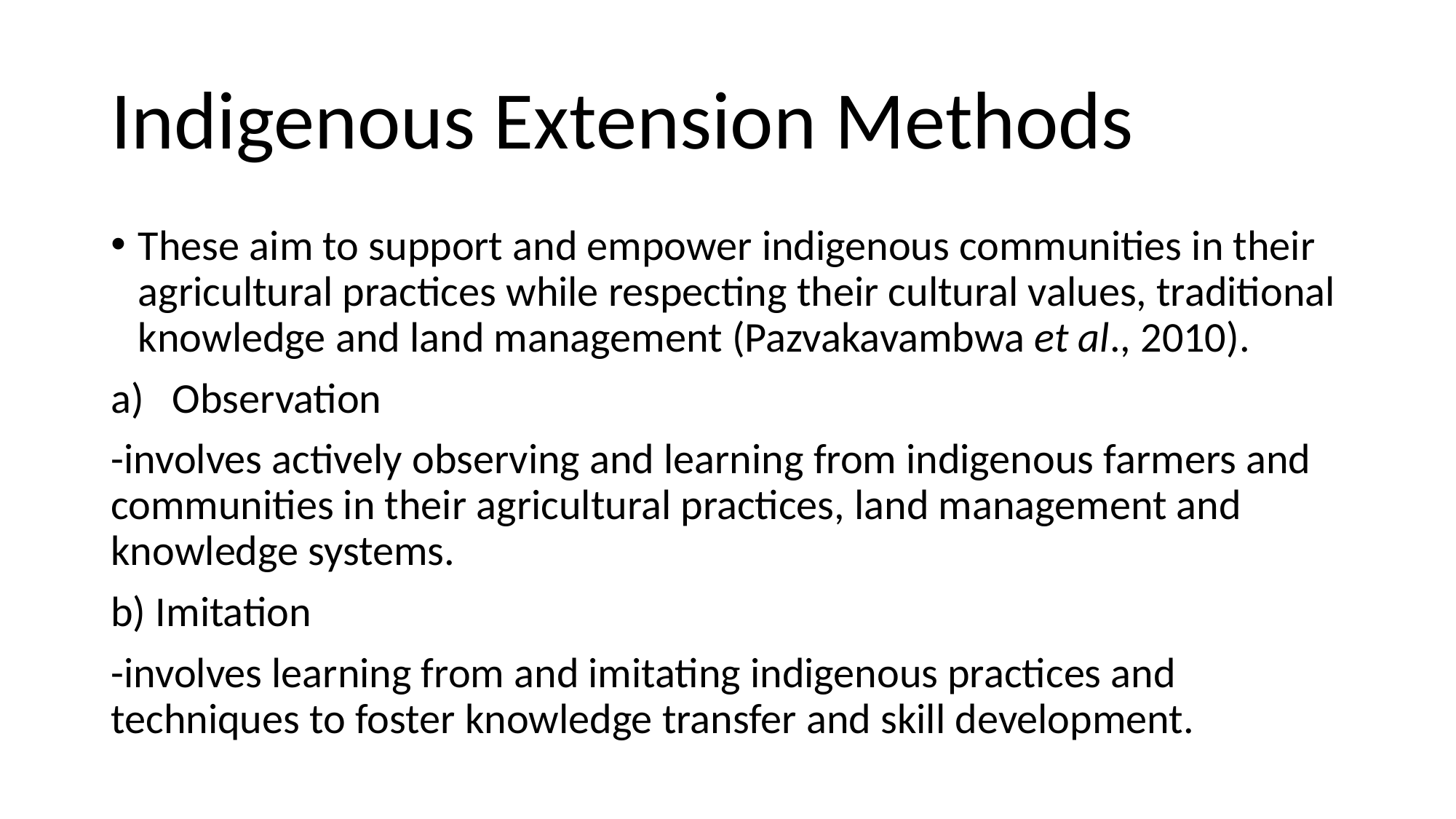

# Indigenous Extension Methods
These aim to support and empower indigenous communities in their agricultural practices while respecting their cultural values, traditional knowledge and land management (Pazvakavambwa et al., 2010).
Observation
-involves actively observing and learning from indigenous farmers and communities in their agricultural practices, land management and knowledge systems.
b) Imitation
-involves learning from and imitating indigenous practices and techniques to foster knowledge transfer and skill development.